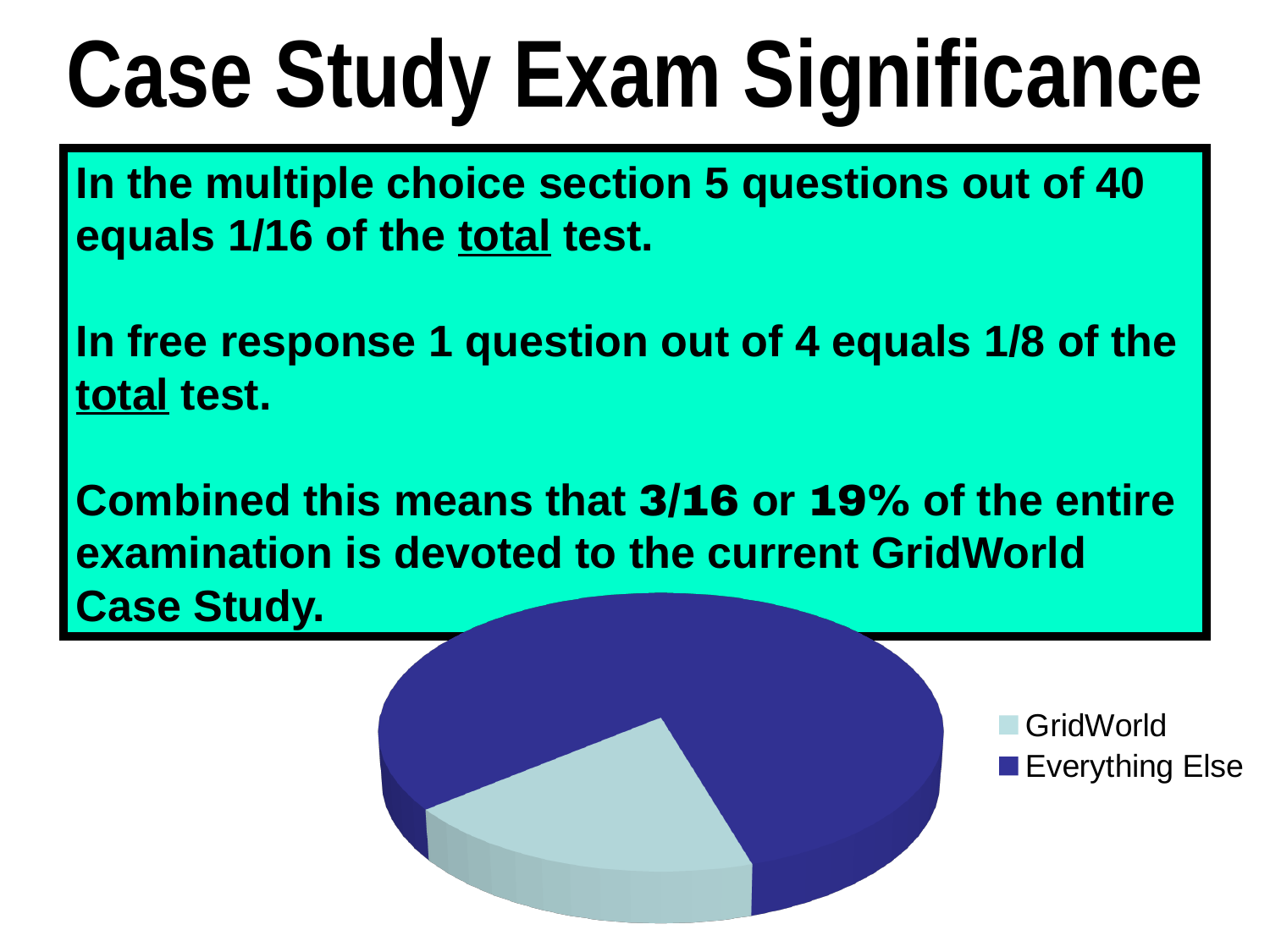

# Case Study Exam Significance
In the multiple choice section 5 questions out of 40 equals 1/16 of the total test.

In free response 1 question out of 4 equals 1/8 of the total test.

Combined this means that 3/16 or 19% of the entire examination is devoted to the current GridWorld Case Study.

[unsupported chart]